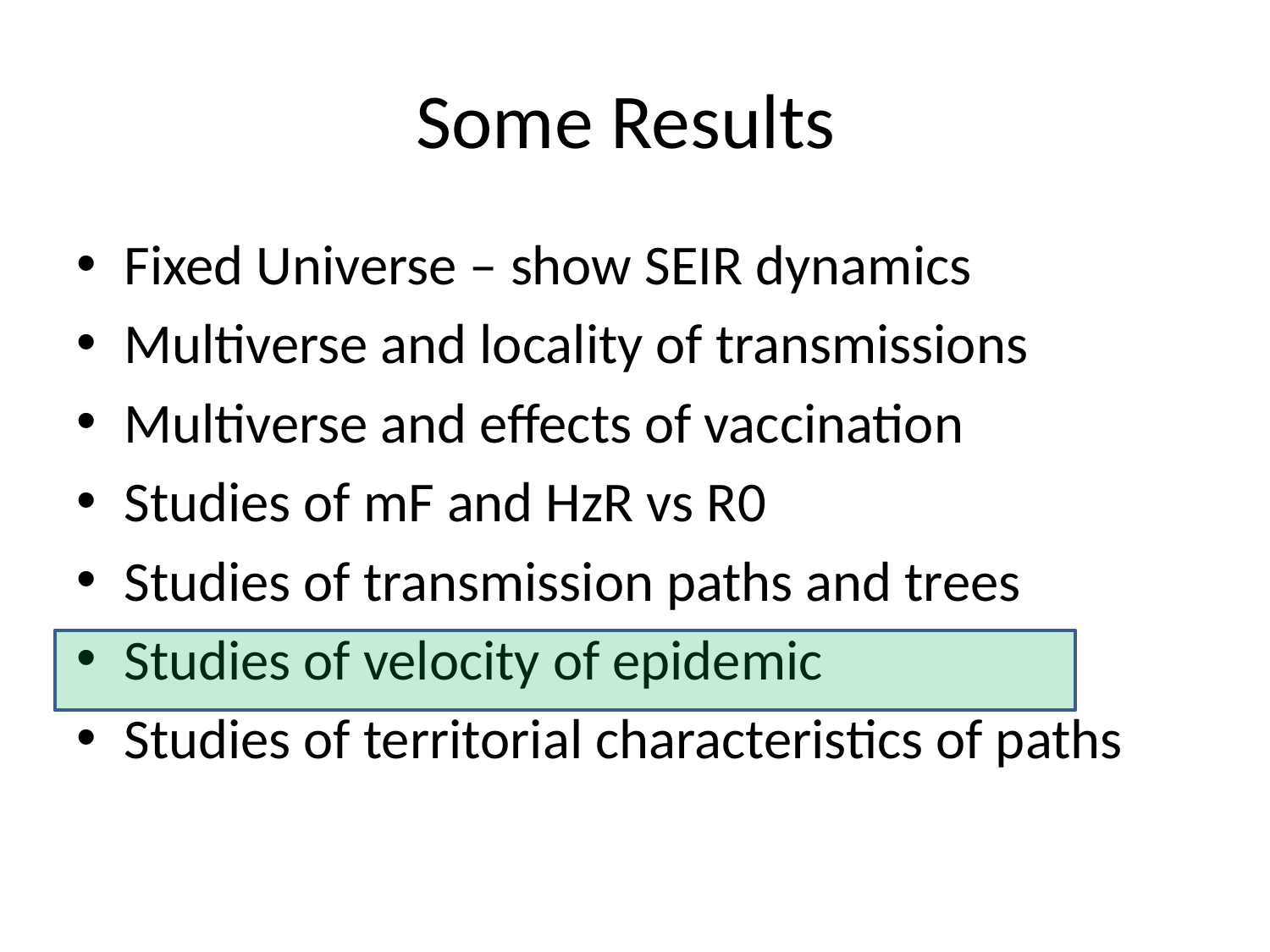

# Some Results
Fixed Universe – show SEIR dynamics
Multiverse and locality of transmissions
Multiverse and effects of vaccination
Studies of mF and HzR vs R0
Studies of transmission paths and trees
Studies of velocity of epidemic
Studies of territorial characteristics of paths